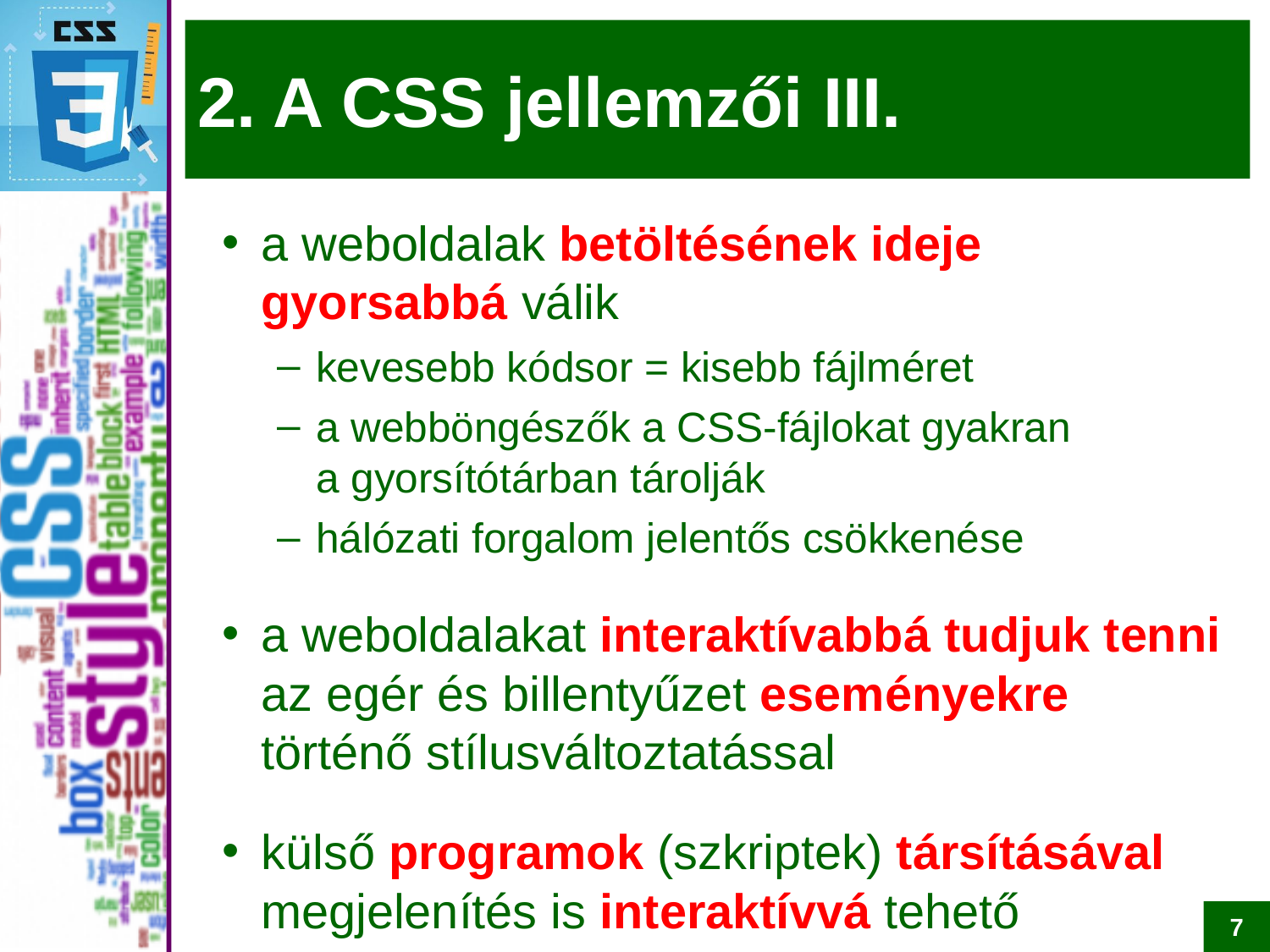

# 2. A CSS jellemzői III.
a weboldalak betöltésének ideje gyorsabbá válik
kevesebb kódsor = kisebb fájlméret
a webböngészők a CSS-fájlokat gyakran
a gyorsítótárban tárolják
hálózati forgalom jelentős csökkenése
a weboldalakat interaktívabbá tudjuk tenni az egér és billentyűzet eseményekre történő stílusváltoztatással
külső programok (szkriptek) társításával
megjelenítés is interaktívvá tehető

7